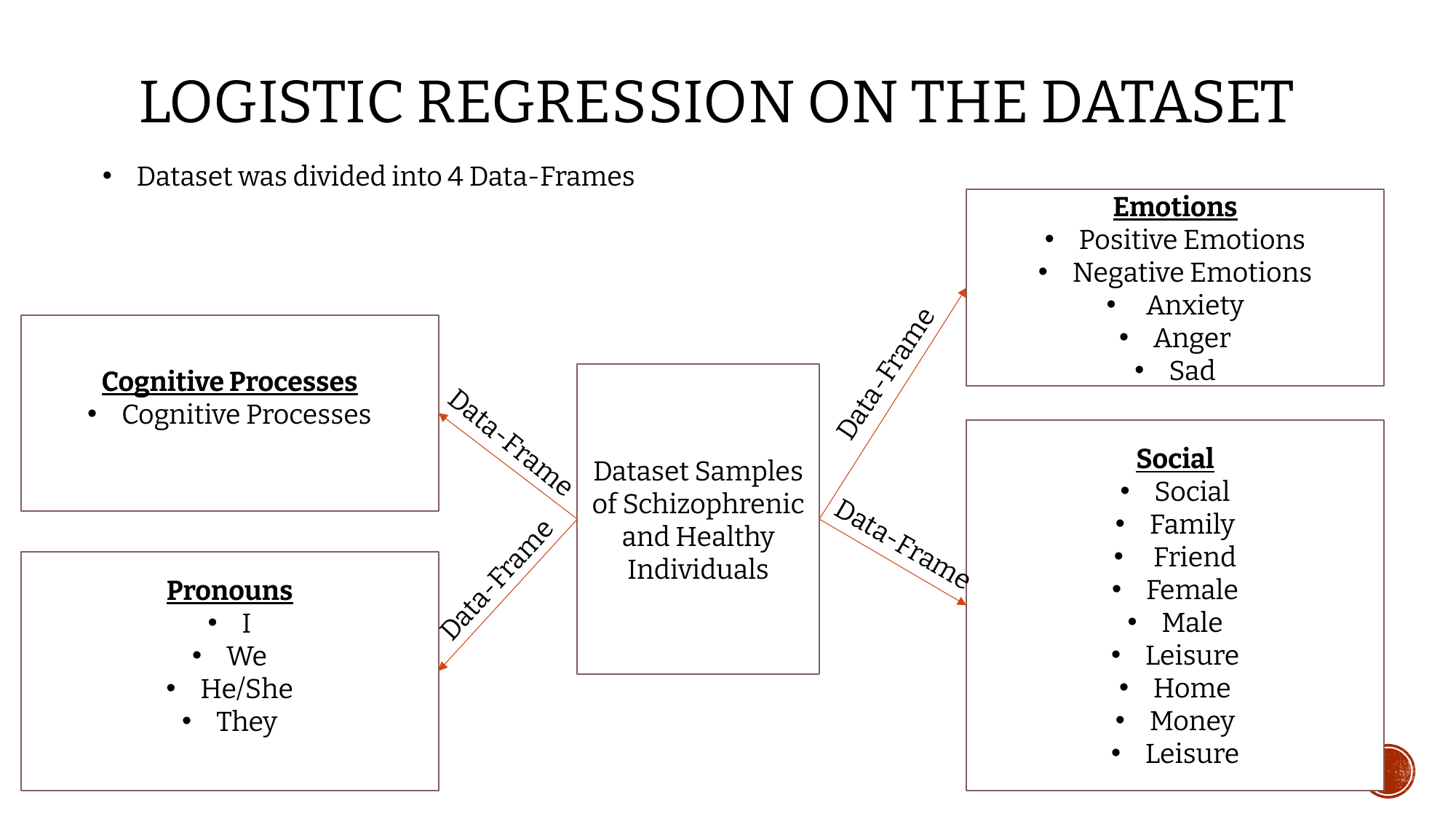

# Logistic Regression On The Dataset
Dataset was divided into 4 Data-Frames
Emotions
Positive Emotions
Negative Emotions
 Anxiety
Anger
Sad
Cognitive Processes
Cognitive Processes

Data-Frame
Dataset Samples of Schizophrenic and Healthy Individuals
Data-Frame
Social
Social
Family
 Friend
Female
Male
Leisure
Home
Money
Leisure
Data-Frame
Pronouns
I
We
He/She
They

Data-Frame